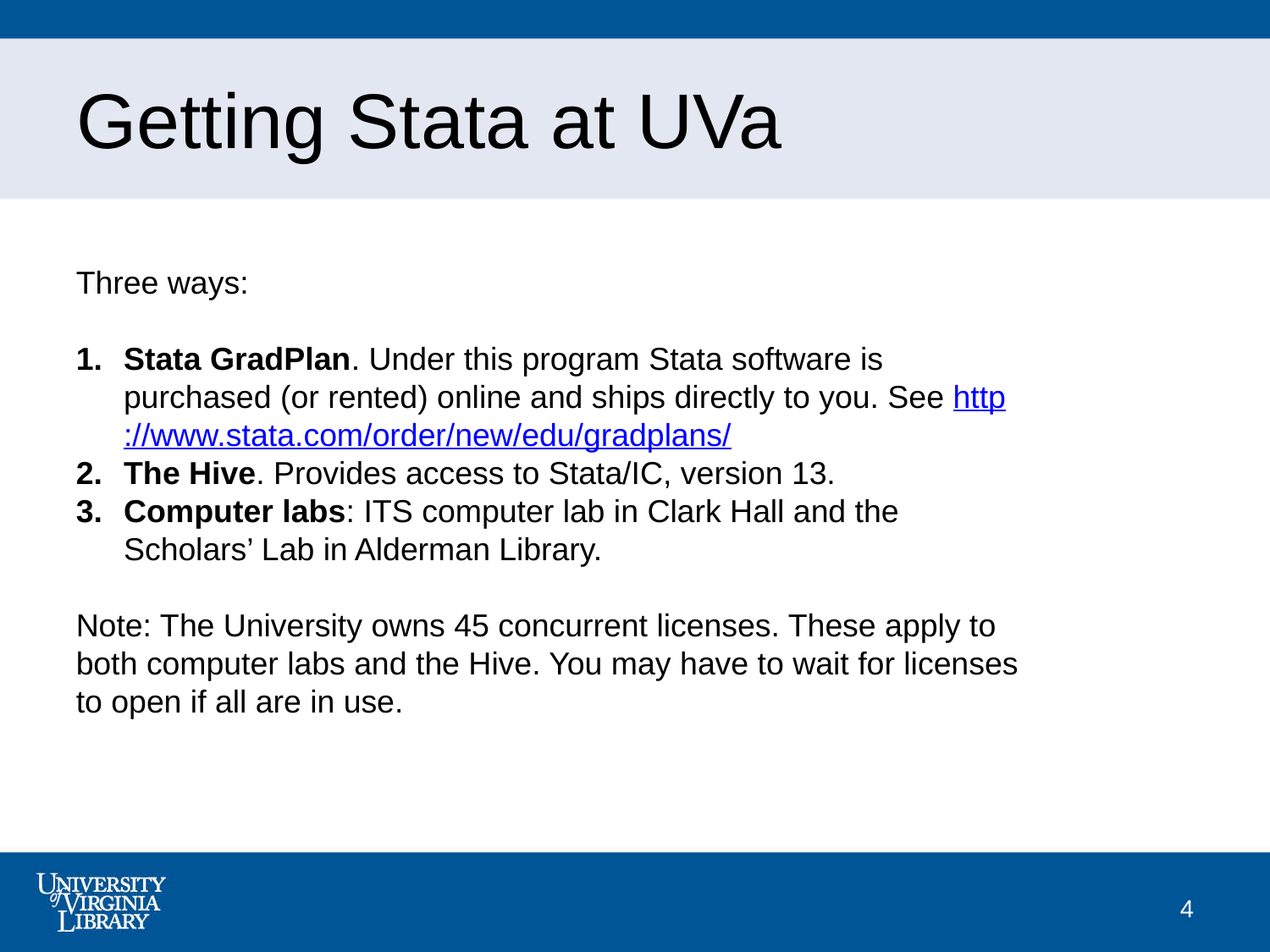

Getting Stata at UVa
Three ways:

Stata GradPlan. Under this program Stata software is purchased (or rented) online and ships directly to you. See http://www.stata.com/order/new/edu/gradplans/
The Hive. Provides access to Stata/IC, version 13.
Computer labs: ITS computer lab in Clark Hall and the Scholars’ Lab in Alderman Library.

Note: The University owns 45 concurrent licenses. These apply to both computer labs and the Hive. You may have to wait for licenses to open if all are in use.